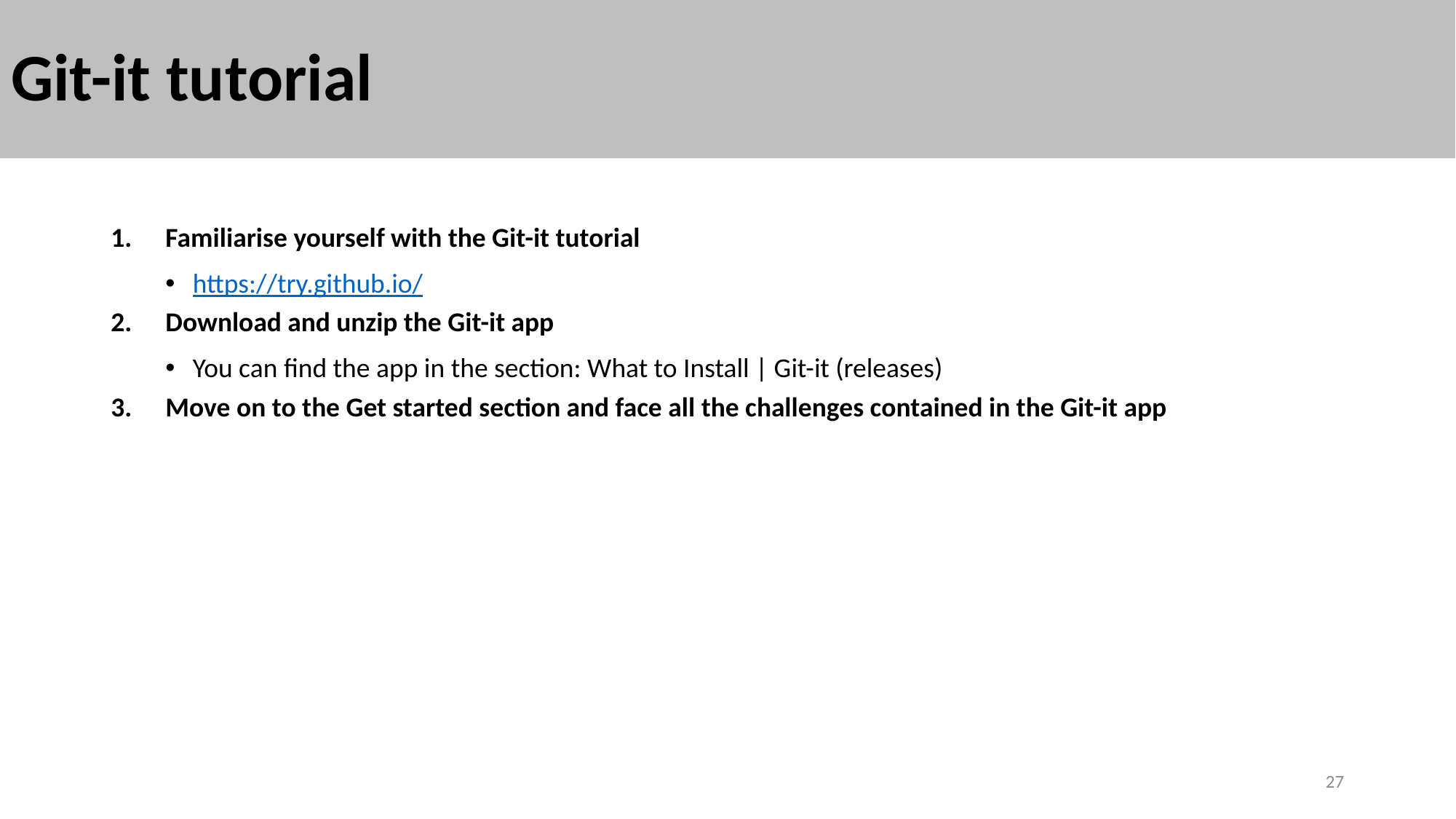

# Git-it tutorial
Familiarise yourself with the Git-it tutorial
https://try.github.io/
Download and unzip the Git-it app
You can find the app in the section: What to Install | Git-it (releases)
Move on to the Get started section and face all the challenges contained in the Git-it app

27